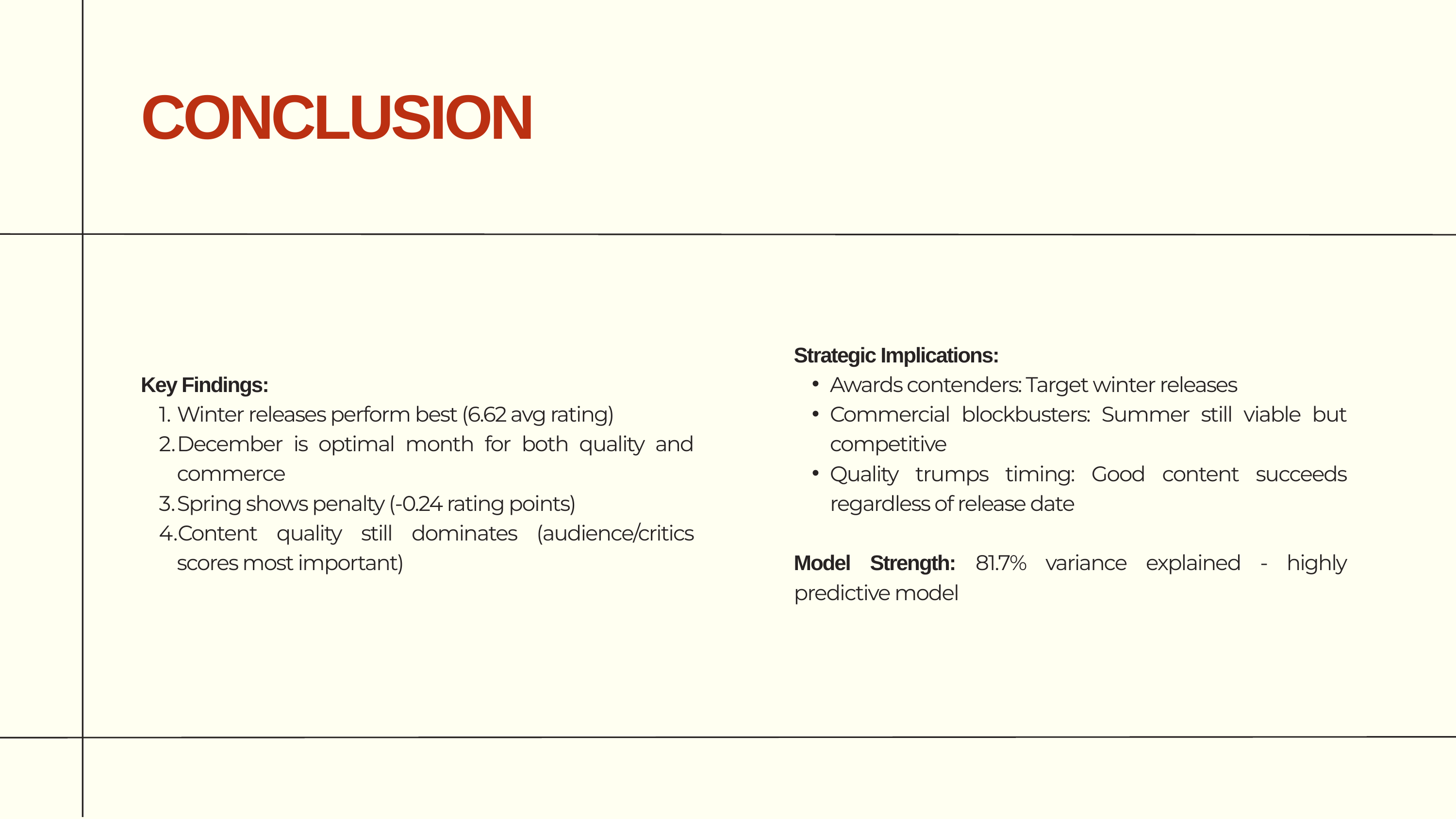

CONCLUSION

Strategic Implications:
Awards contenders: Target winter releases
Commercial blockbusters: Summer still viable but competitive
Quality trumps timing: Good content succeeds regardless of release date

Model Strength: 81.7% variance explained - highly predictive model

Key Findings:
Winter releases perform best (6.62 avg rating)
December is optimal month for both quality and commerce
Spring shows penalty (-0.24 rating points)
Content quality still dominates (audience/critics scores most important)